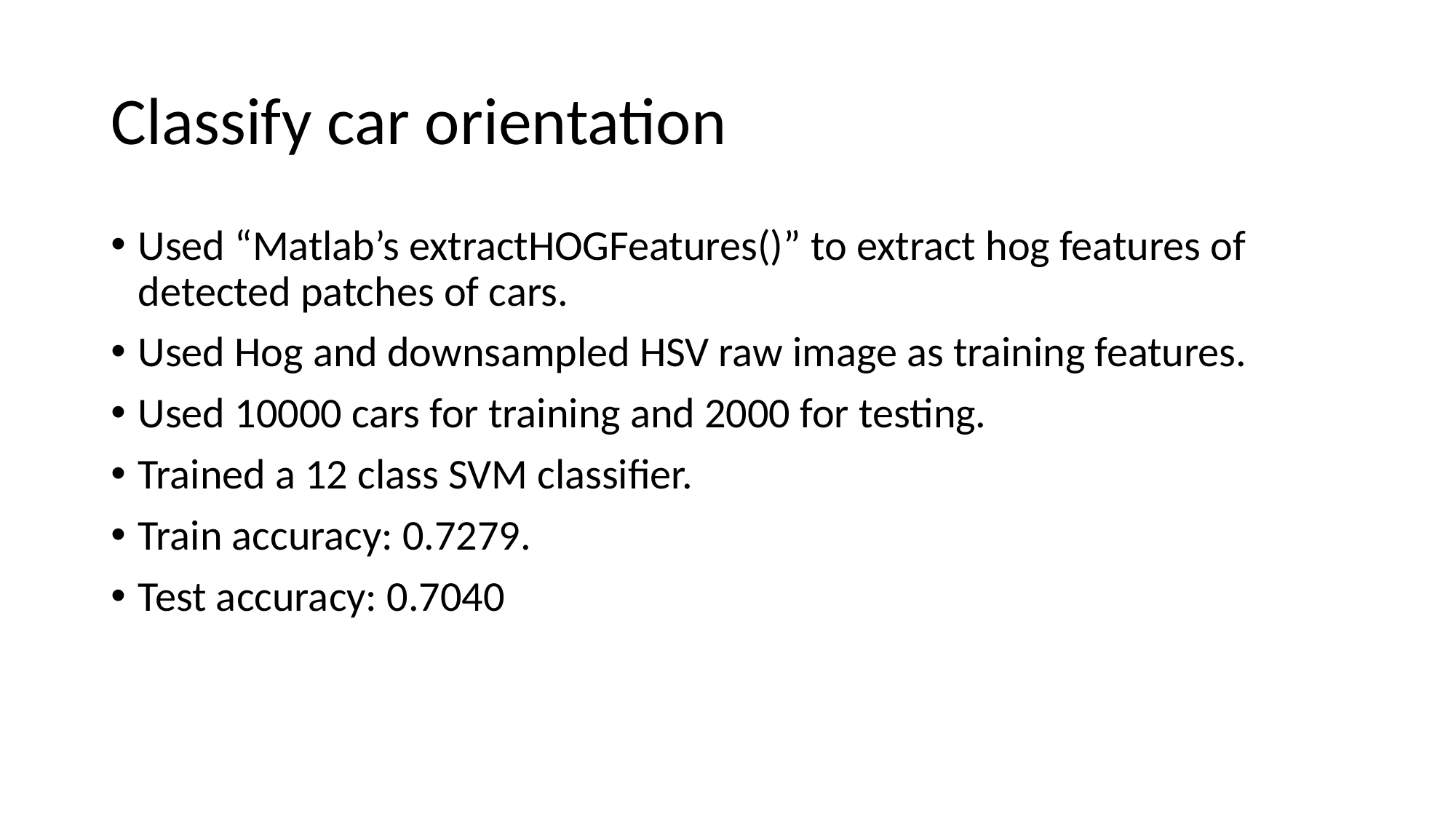

# Classify car orientation
Used “Matlab’s extractHOGFeatures()” to extract hog features of detected patches of cars.
Used Hog and downsampled HSV raw image as training features.
Used 10000 cars for training and 2000 for testing.
Trained a 12 class SVM classifier.
Train accuracy: 0.7279.
Test accuracy: 0.7040